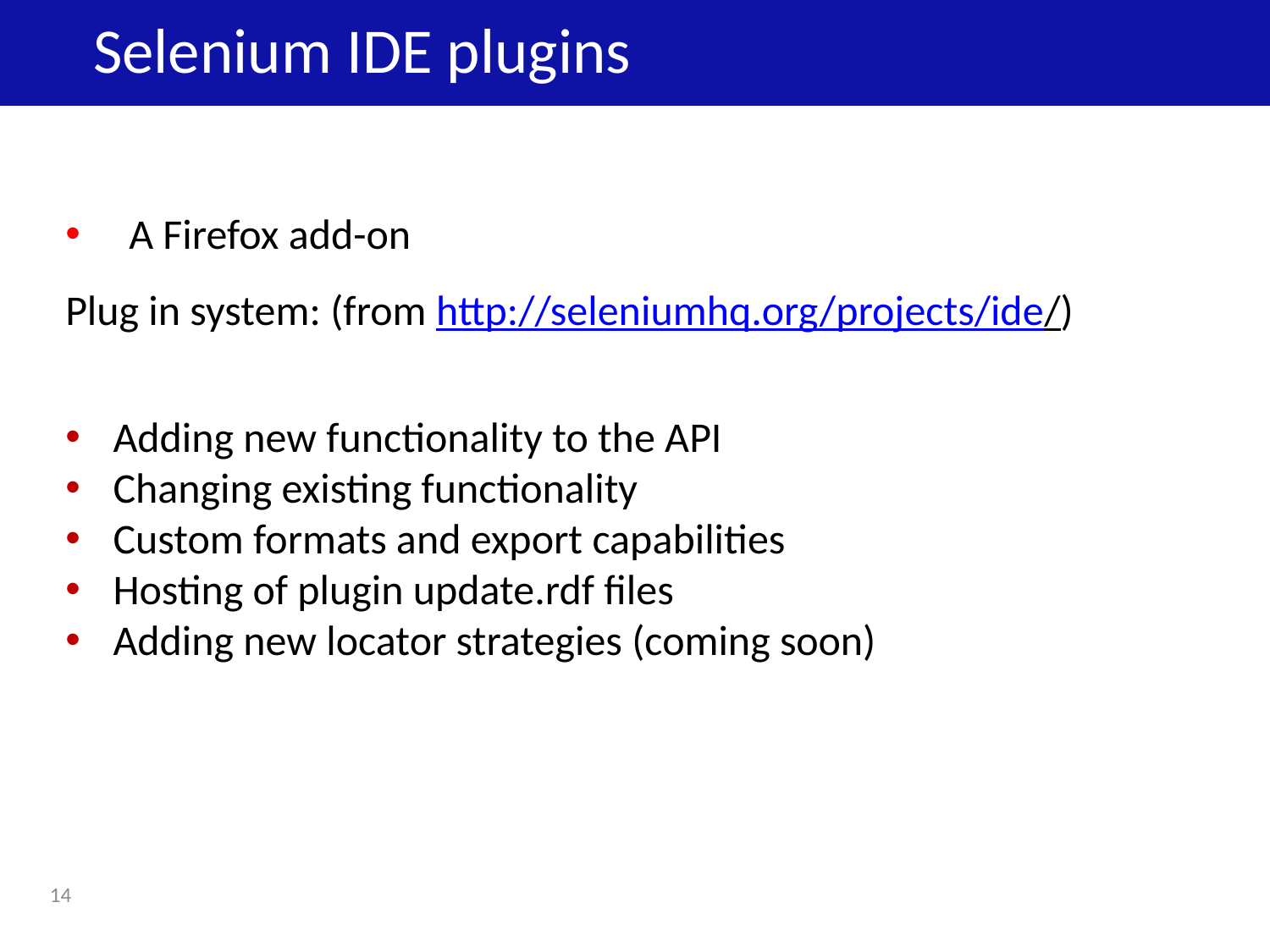

Selenium IDE plugins

A Firefox add-on
Plug in system: (from http://seleniumhq.org/projects/ide/)

Adding new functionality to the API
Changing existing functionality
Custom formats and export capabilities
Hosting of plugin update.rdf files
Adding new locator strategies (coming soon)
14